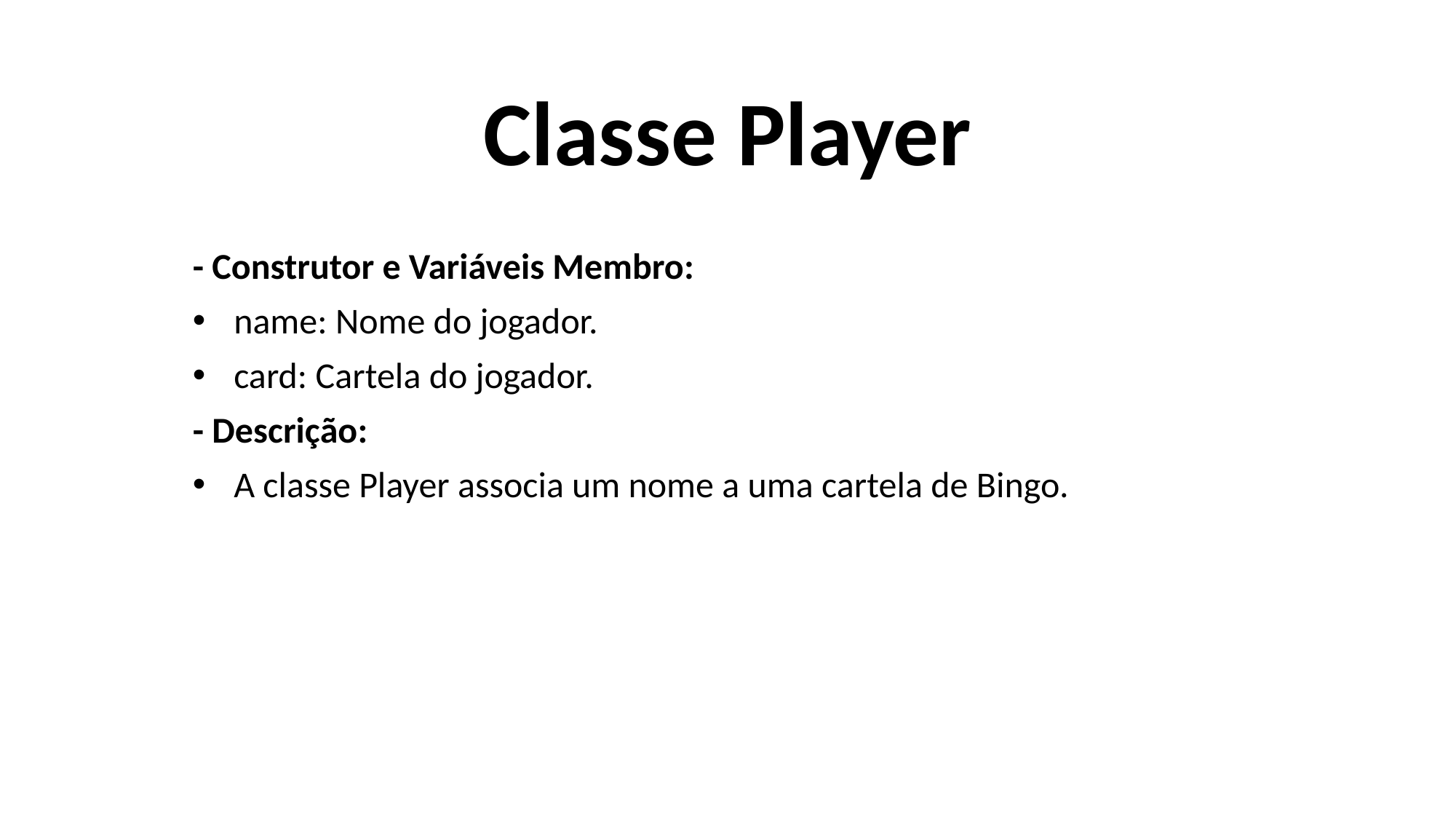

# Classe Player
- Construtor e Variáveis Membro:
name: Nome do jogador.
card: Cartela do jogador.
- Descrição:
A classe Player associa um nome a uma cartela de Bingo.